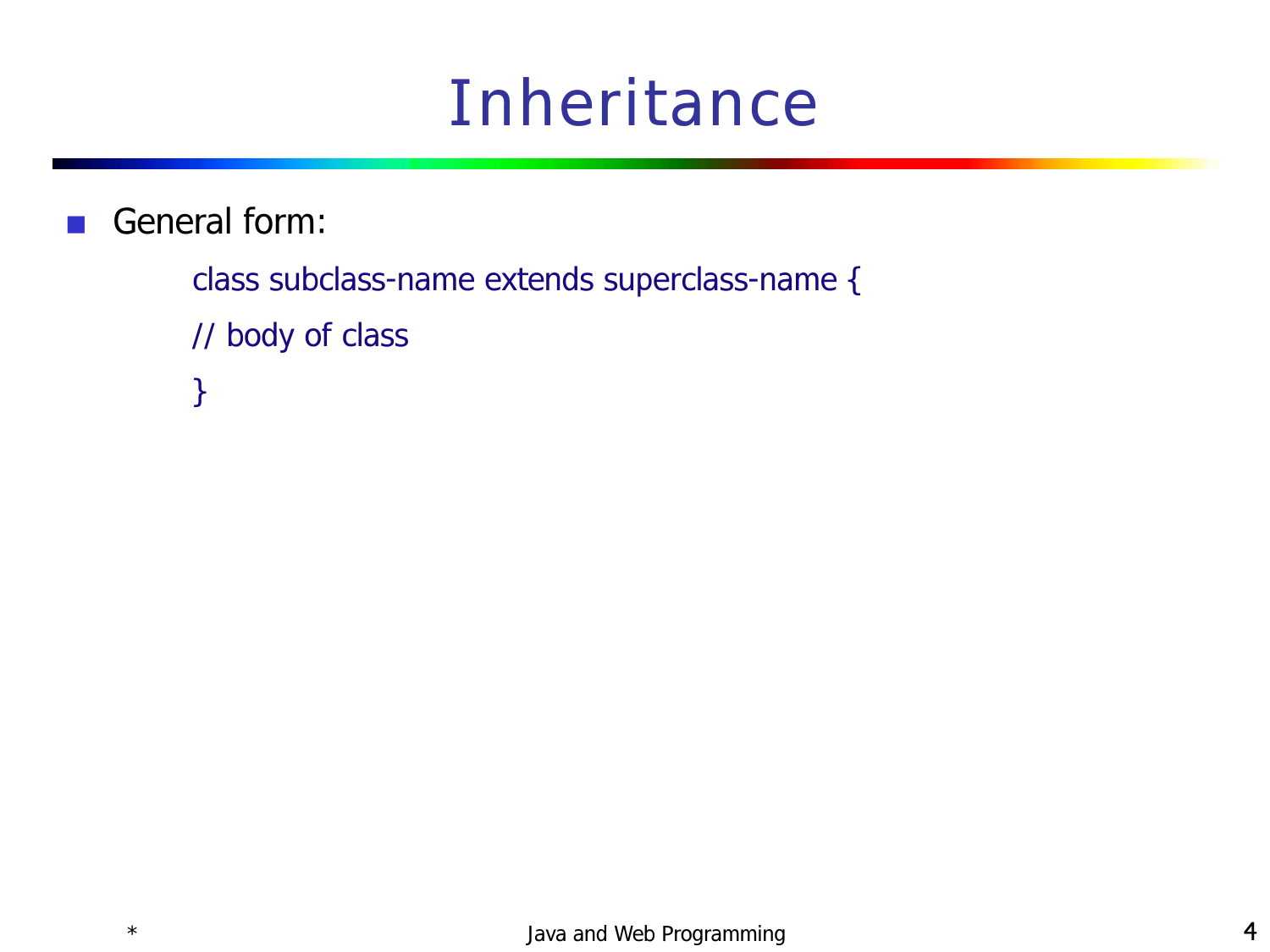

# Inheritance
General form:
class subclass-name extends superclass-name {
// body of class
}
*
4
Java and Web Programming